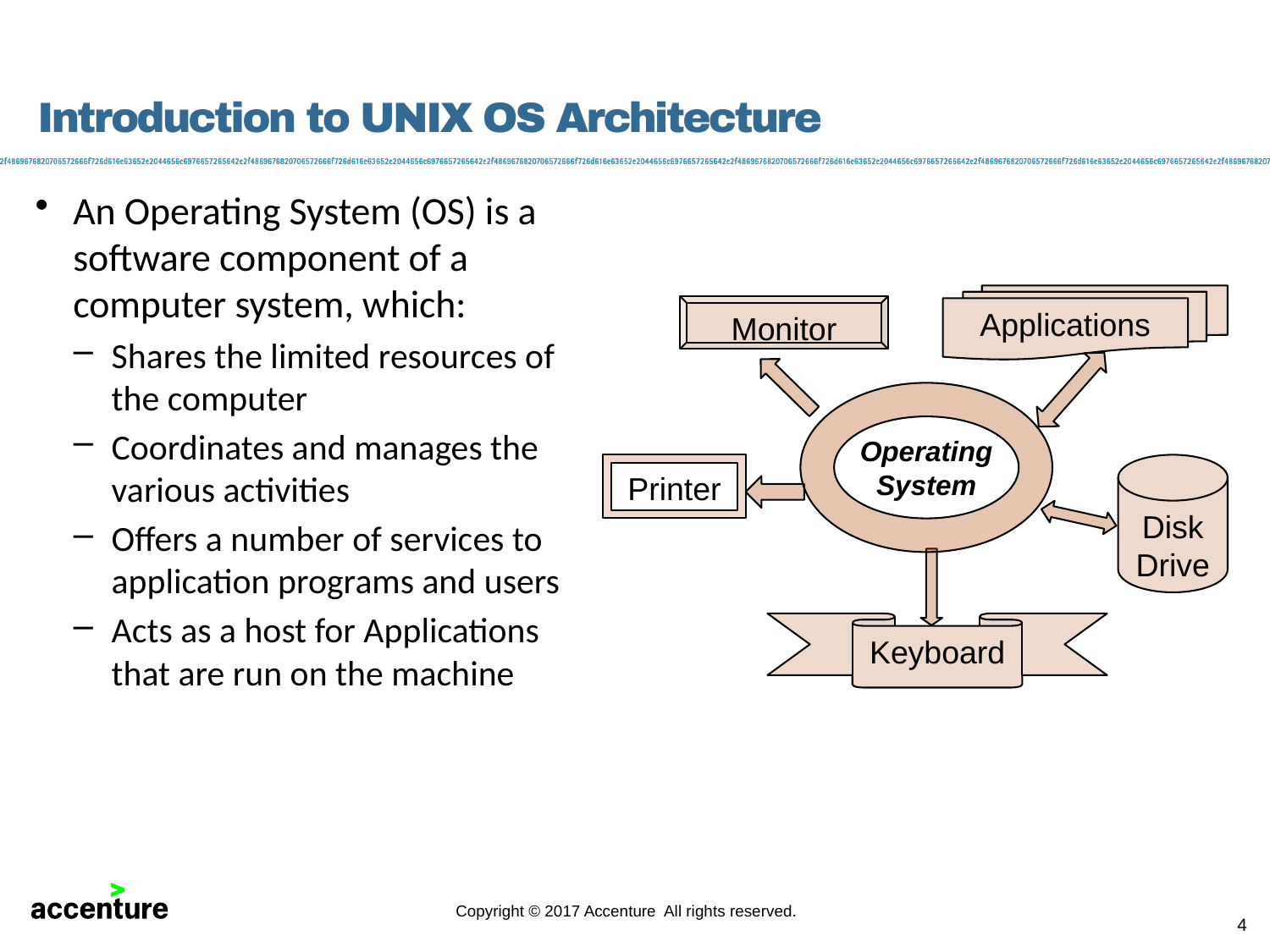

Introduction to UNIX OS Architecture
An Operating System (OS) is a software component of a computer system, which:
Shares the limited resources of the computer
Coordinates and manages the various activities
Offers a number of services to application programs and users
Acts as a host for Applications that are run on the machine

Applications
Monitor

Operating System
Printer
Disk Drive

Keyboard

4